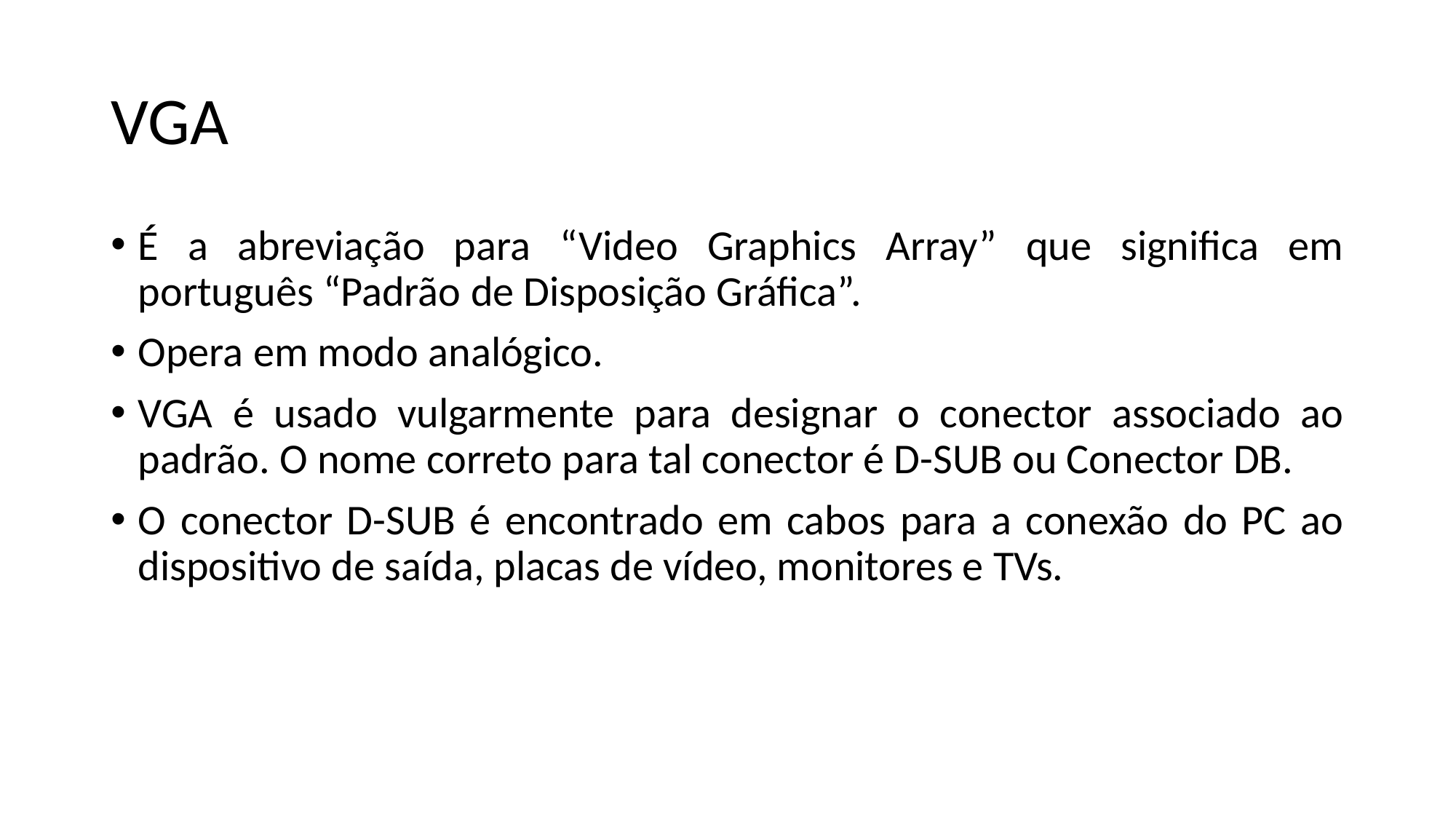

# VGA
É a abreviação para “Video Graphics Array” que significa em português “Padrão de Disposição Gráfica”.
Opera em modo analógico.
VGA é usado vulgarmente para designar o conector associado ao padrão. O nome correto para tal conector é D-SUB ou Conector DB.
O conector D-SUB é encontrado em cabos para a conexão do PC ao dispositivo de saída, placas de vídeo, monitores e TVs.